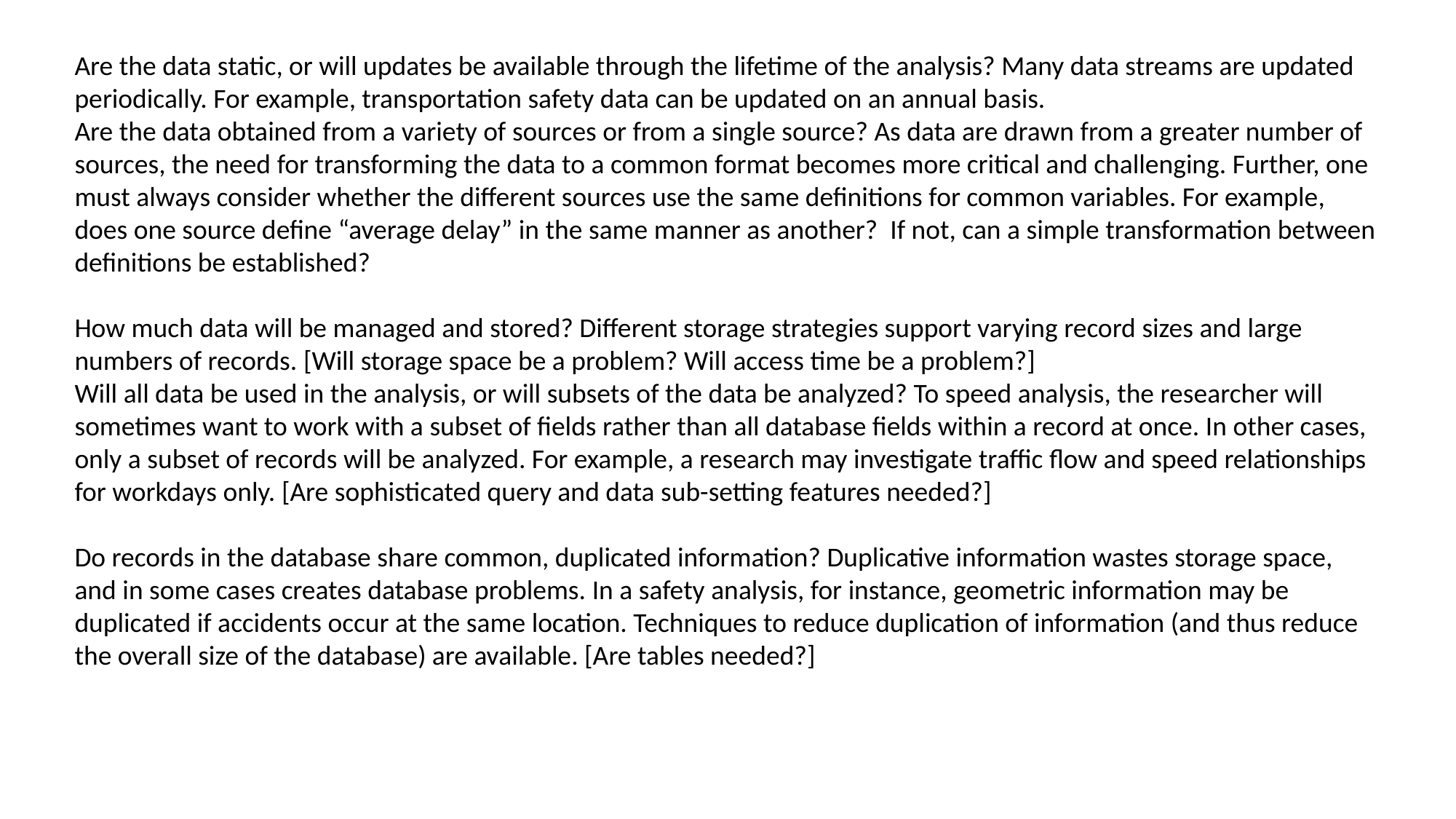

Are the data static, or will updates be available through the lifetime of the analysis? Many data streams are updated periodically. For example, transportation safety data can be updated on an annual basis.
Are the data obtained from a variety of sources or from a single source? As data are drawn from a greater number of sources, the need for transforming the data to a common format becomes more critical and challenging. Further, one must always consider whether the different sources use the same definitions for common variables. For example, does one source define “average delay” in the same manner as another?  If not, can a simple transformation between definitions be established?

How much data will be managed and stored? Different storage strategies support varying record sizes and large numbers of records. [Will storage space be a problem? Will access time be a problem?]
Will all data be used in the analysis, or will subsets of the data be analyzed? To speed analysis, the researcher will sometimes want to work with a subset of fields rather than all database fields within a record at once. In other cases, only a subset of records will be analyzed. For example, a research may investigate traffic flow and speed relationships for workdays only. [Are sophisticated query and data sub-setting features needed?]

Do records in the database share common, duplicated information? Duplicative information wastes storage space, and in some cases creates database problems. In a safety analysis, for instance, geometric information may be duplicated if accidents occur at the same location. Techniques to reduce duplication of information (and thus reduce the overall size of the database) are available. [Are tables needed?]